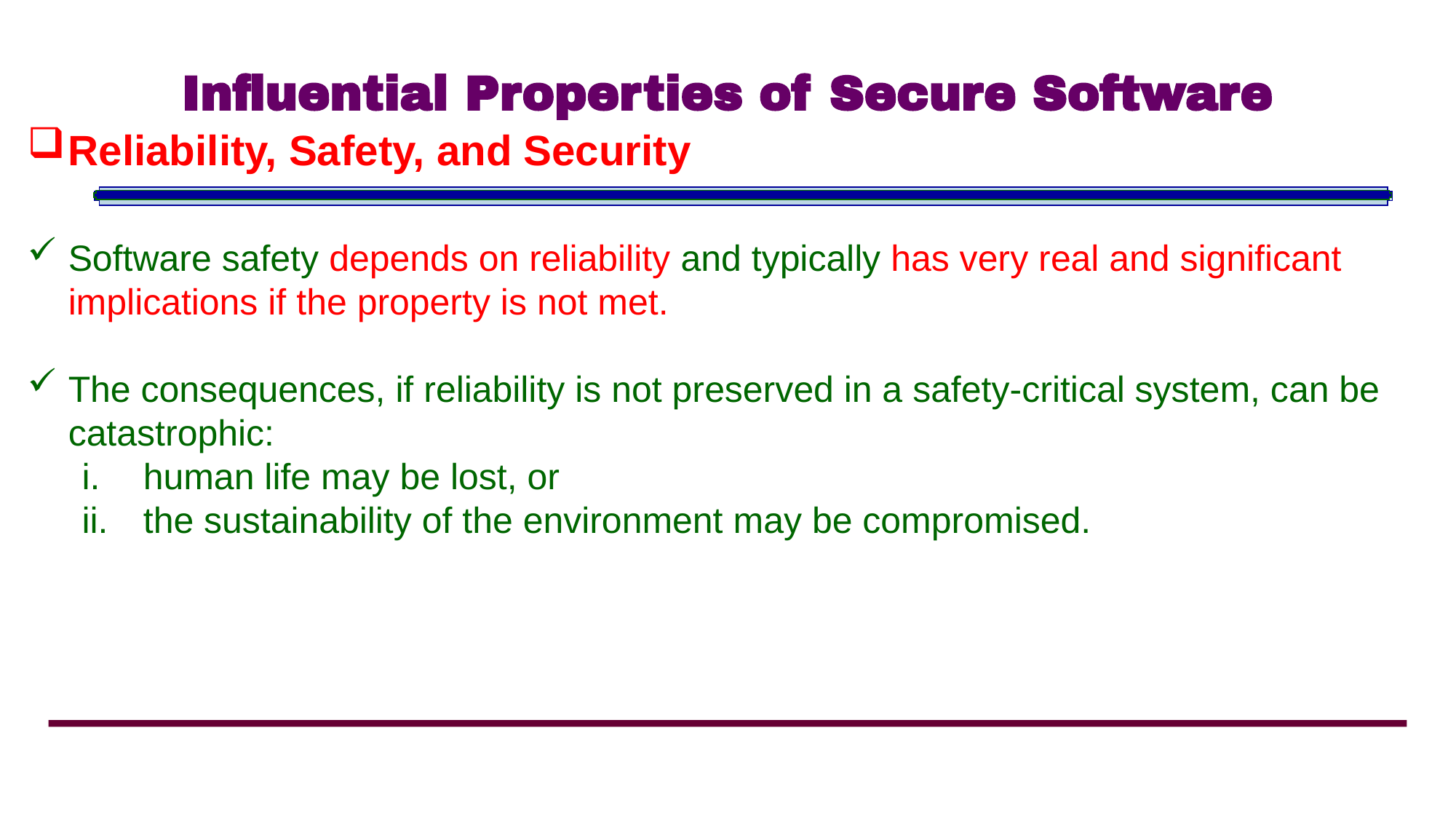

# Influential Properties of Secure Software
Reliability, Safety, and Security
Software safety depends on reliability and typically has very real and significant implications if the property is not met.

The consequences, if reliability is not preserved in a safety-critical system, can be catastrophic:
human life may be lost, or
the sustainability of the environment may be compromised.